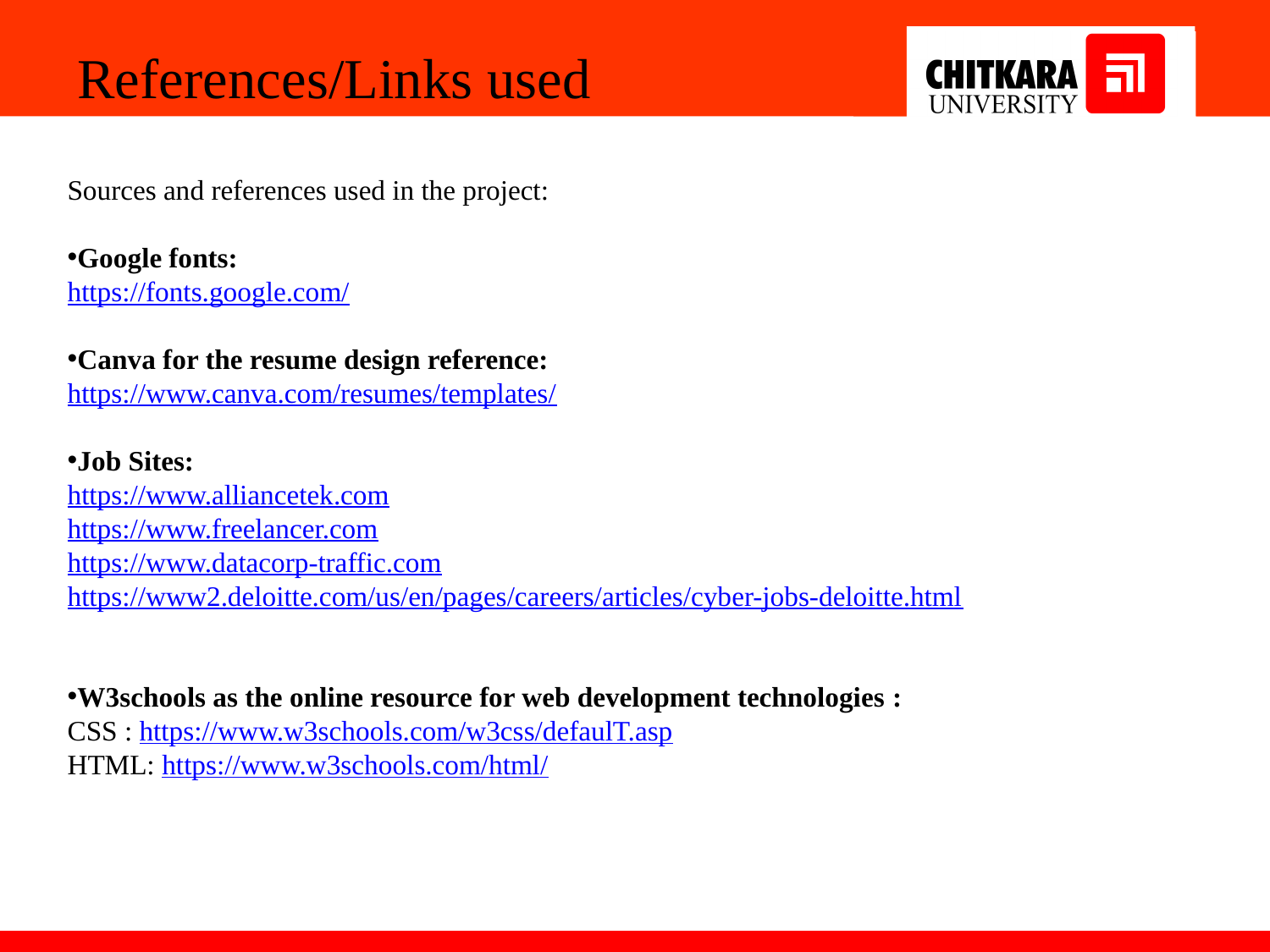

References/Links used
Sources and references used in the project:

Google fonts:
https://fonts.google.com/

Canva for the resume design reference:
https://www.canva.com/resumes/templates/

Job Sites:
https://www.alliancetek.com
https://www.freelancer.com
https://www.datacorp-traffic.com
https://www2.deloitte.com/us/en/pages/careers/articles/cyber-jobs-deloitte.html

W3schools as the online resource for web development technologies :
CSS : https://www.w3schools.com/w3css/defaulT.asp
HTML: https://www.w3schools.com/html/